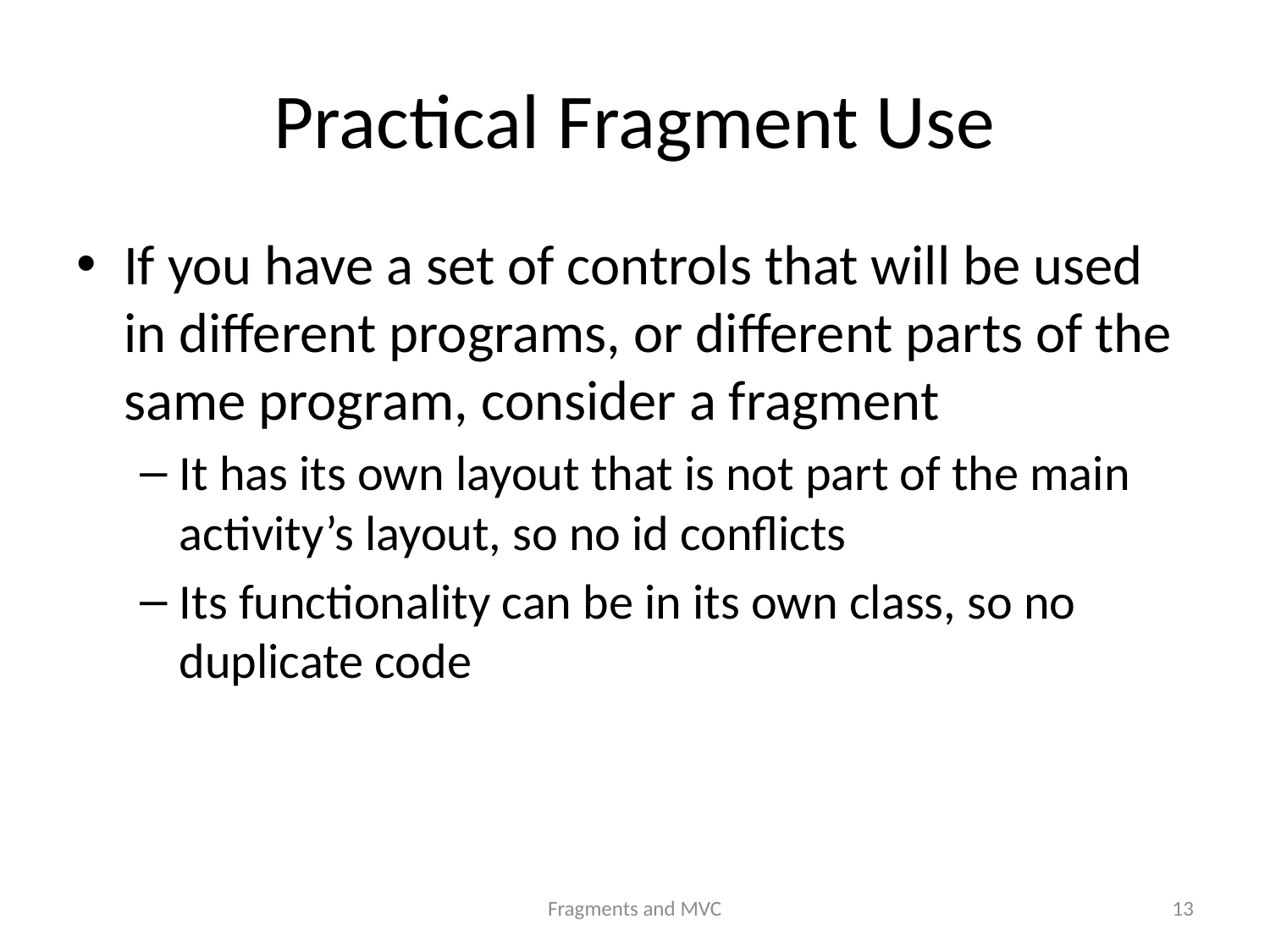

# Practical Fragment Use
If you have a set of controls that will be used in different programs, or different parts of the same program, consider a fragment
It has its own layout that is not part of the main activity’s layout, so no id conflicts
Its functionality can be in its own class, so no duplicate code
Fragments and MVC
13